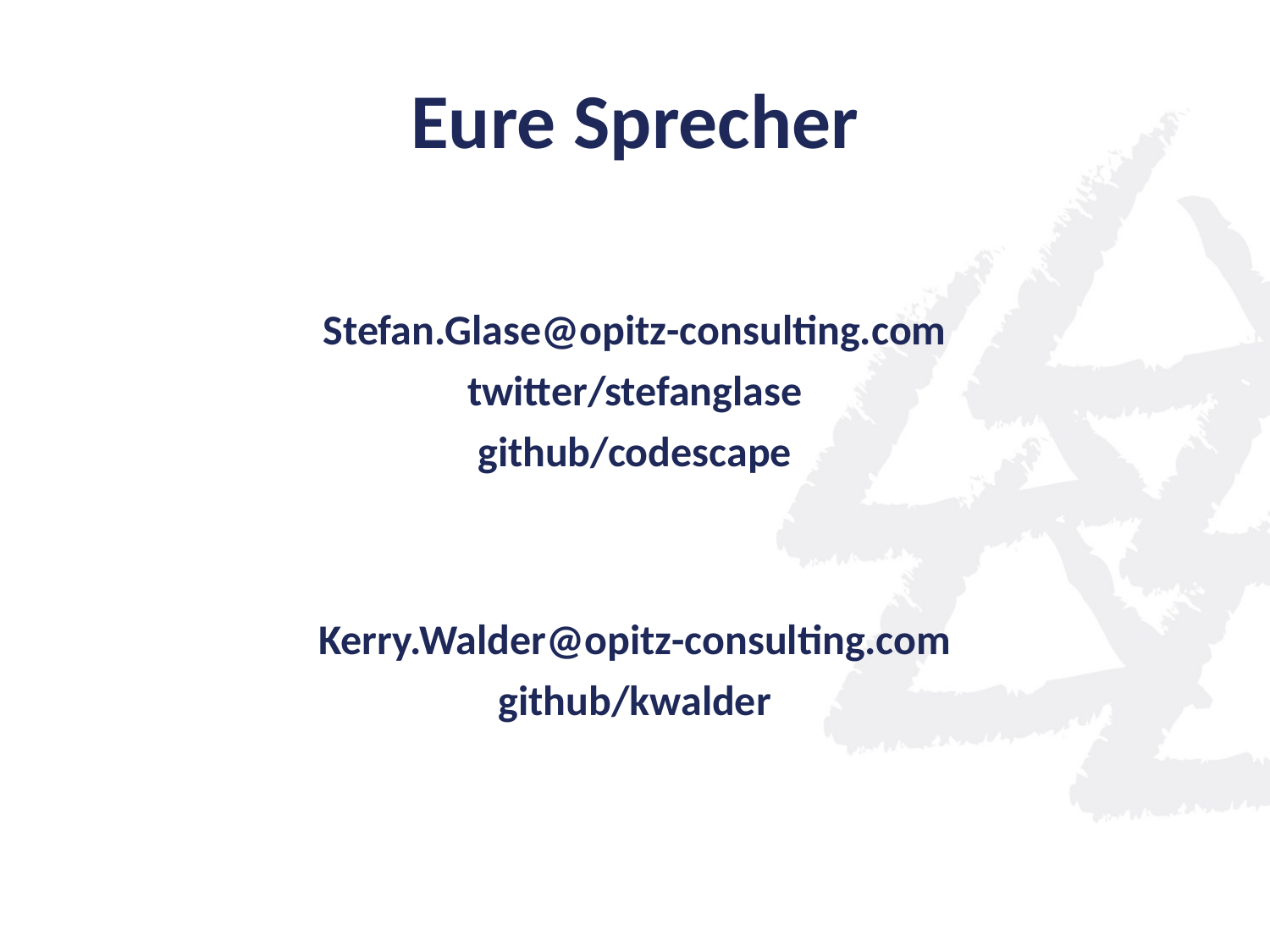

# Eure Sprecher
Stefan.Glase@opitz-consulting.com
twitter/stefanglase
github/codescape
Kerry.Walder@opitz-consulting.com
github/kwalder